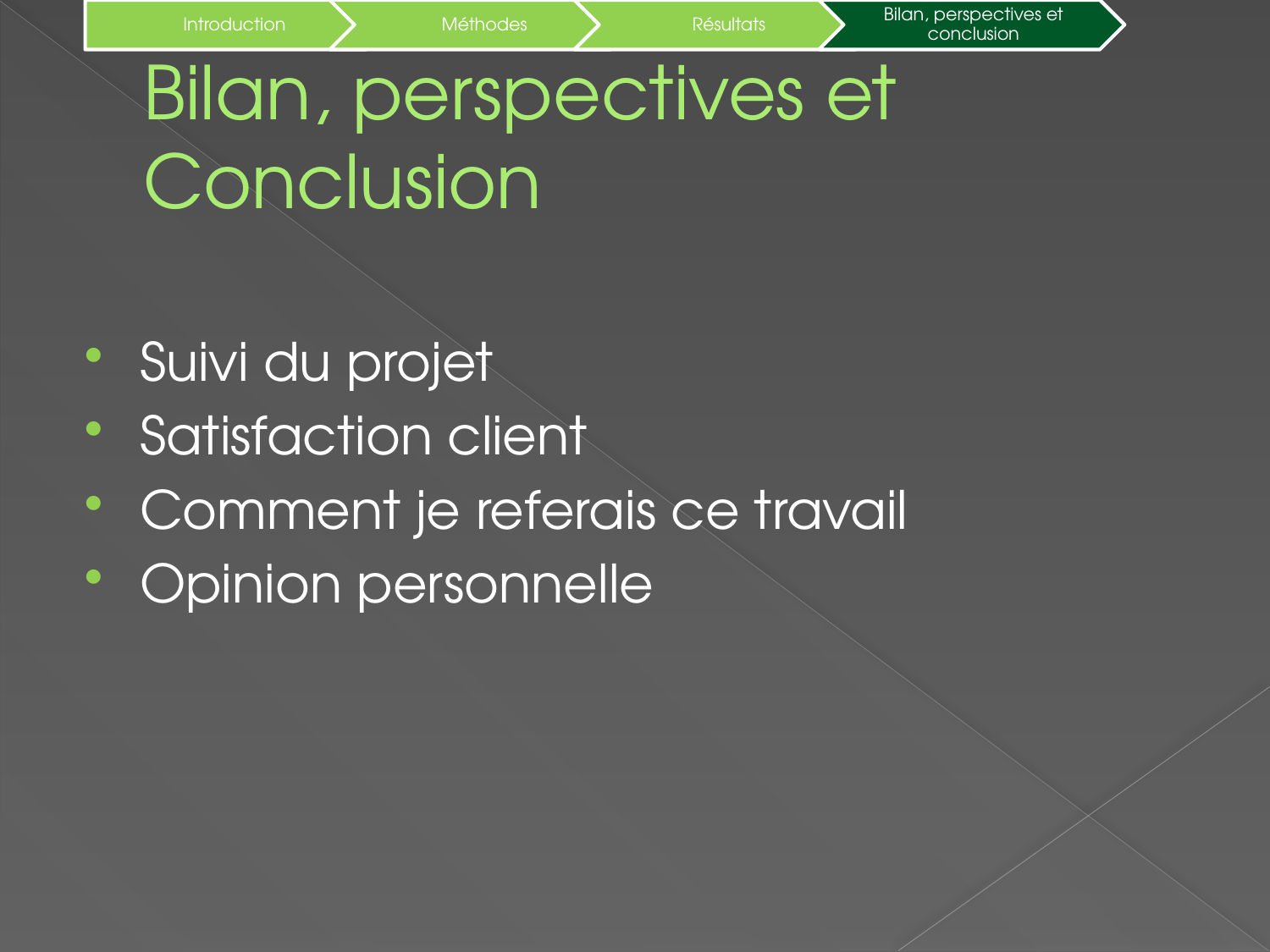

Introduction
Méthodes
Résultats
Bilan, perspectives et conclusion
# Bilan, perspectives et Conclusion
Suivi du projet
Satisfaction client
Comment je referais ce travail
Opinion personnelle